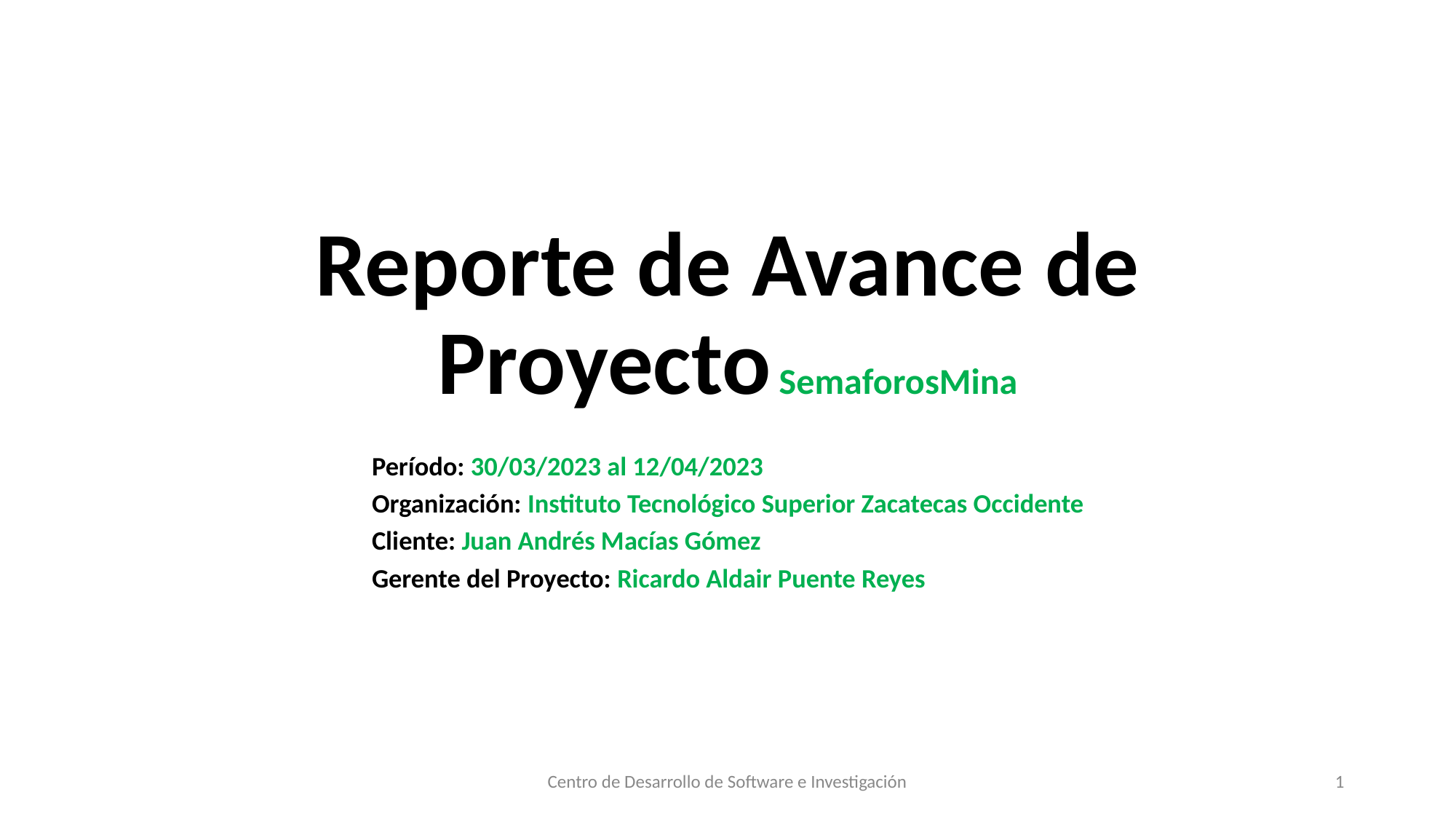

# Reporte de Avance de Proyecto SemaforosMina
Período: 30/03/2023 al 12/04/2023
Organización: Instituto Tecnológico Superior Zacatecas Occidente
Cliente: Juan Andrés Macías Gómez
Gerente del Proyecto: Ricardo Aldair Puente Reyes

Centro de Desarrollo de Software e Investigación
1